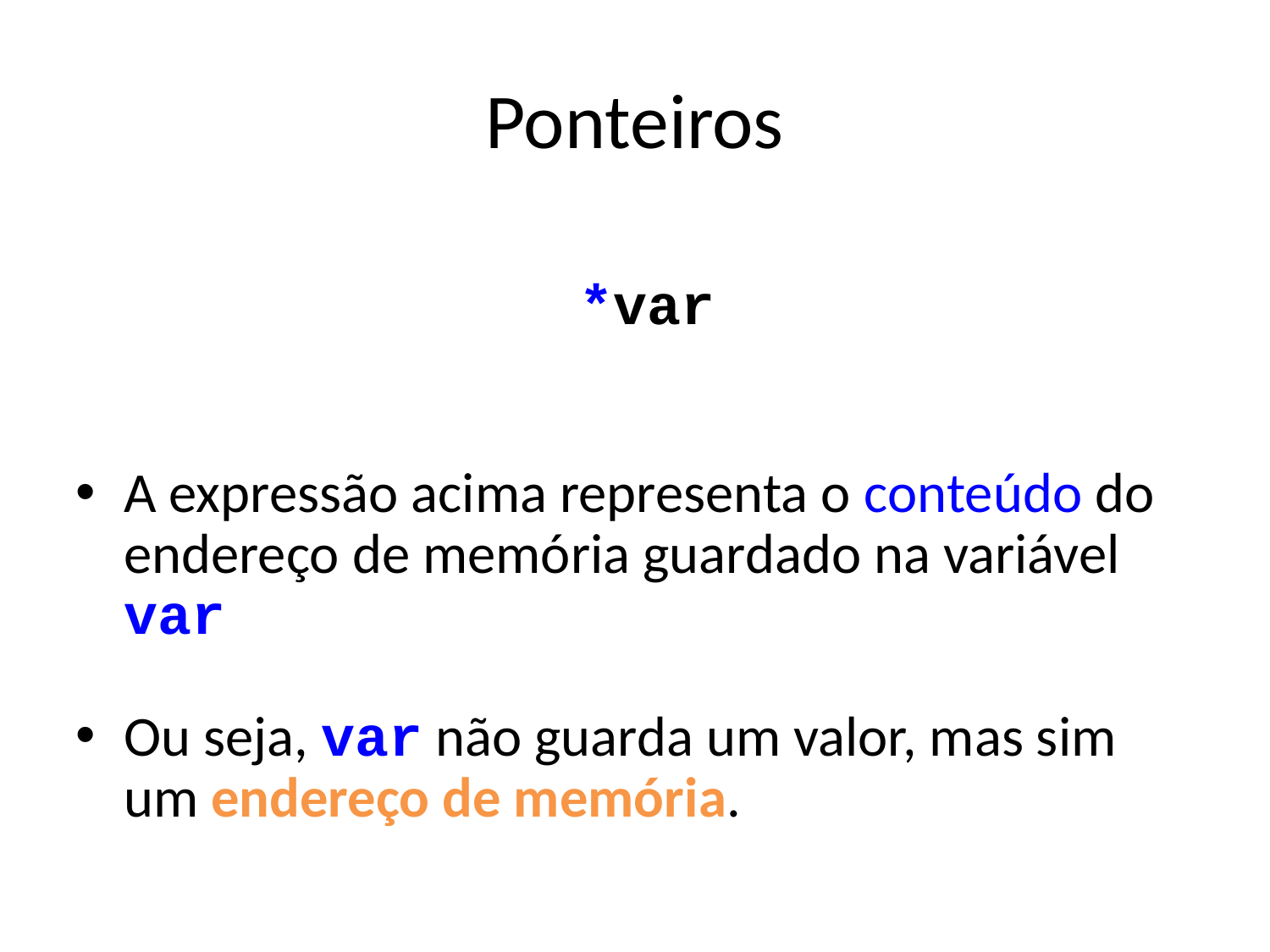

Ponteiros
*var
A expressão acima representa o conteúdo do endereço de memória guardado na variável var

Ou seja, var não guarda um valor, mas sim um endereço de memória.